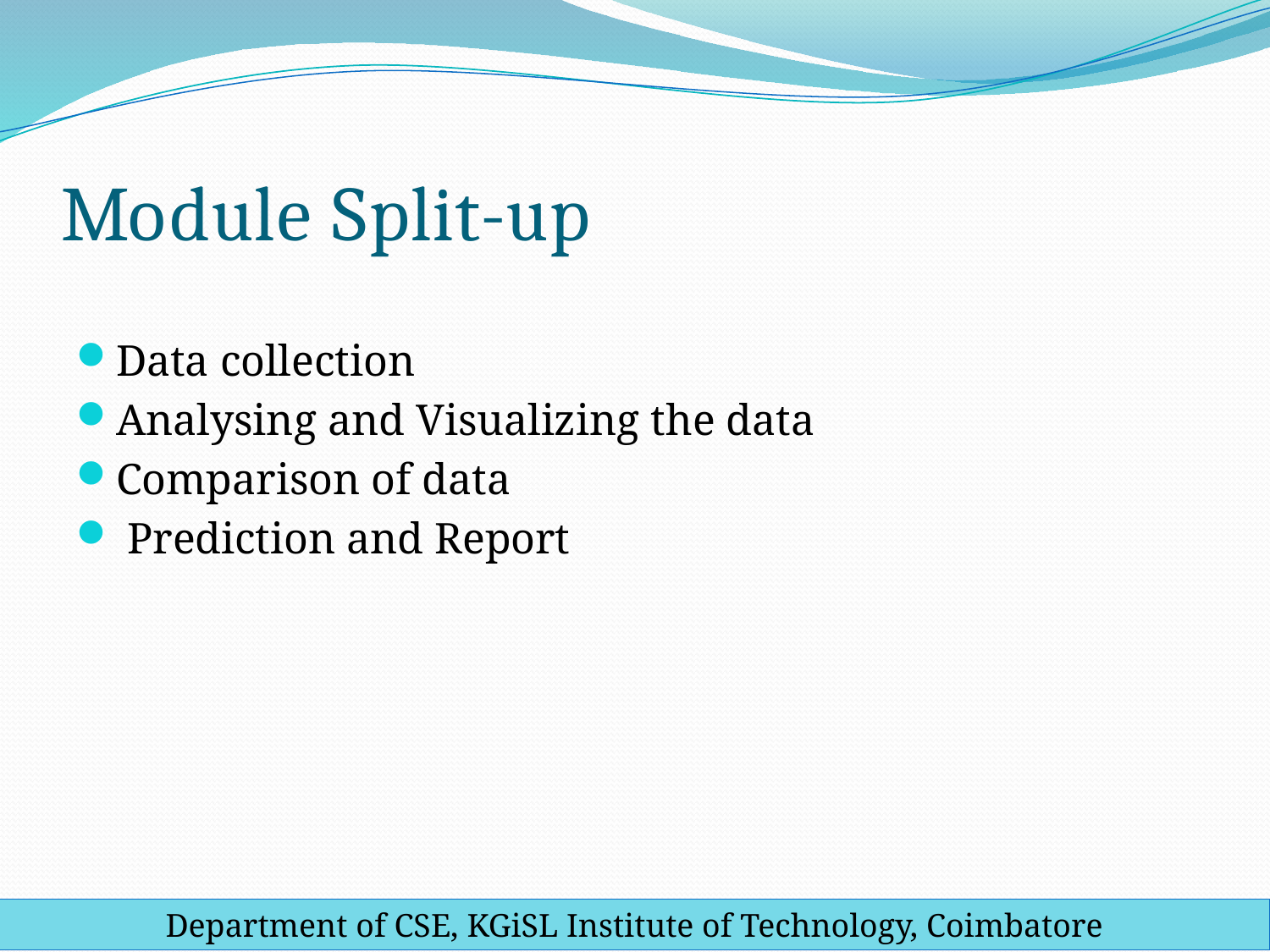

# Module Split-up

Data collection
Analysing and Visualizing the data
Comparison of data
 Prediction and Report
Department of CSE, KGiSL Institute of Technology, Coimbatore